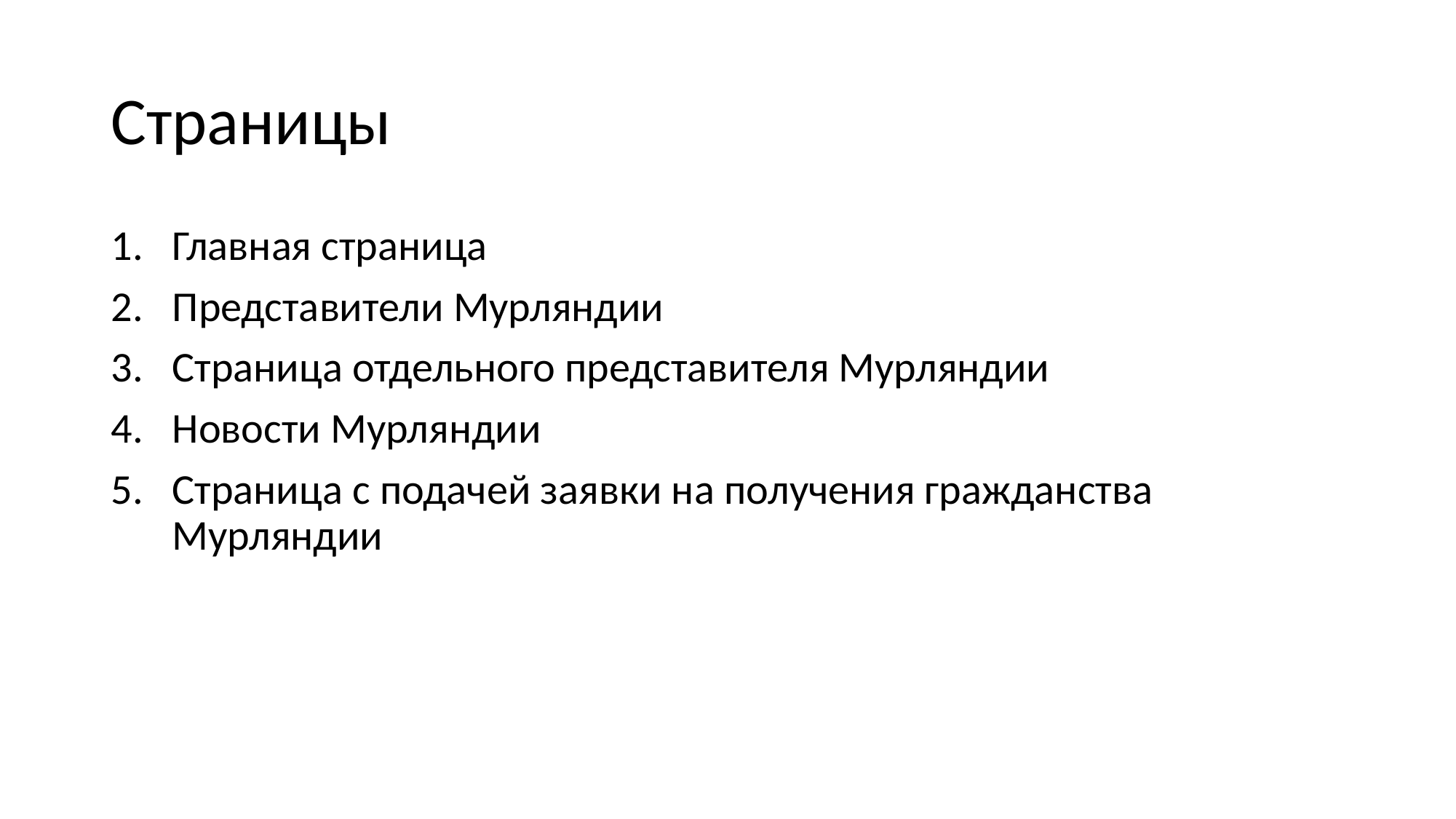

# Страницы
Главная страница
Представители Мурляндии
Страница отдельного представителя Мурляндии
Новости Мурляндии
Страница с подачей заявки на получения гражданства Мурляндии